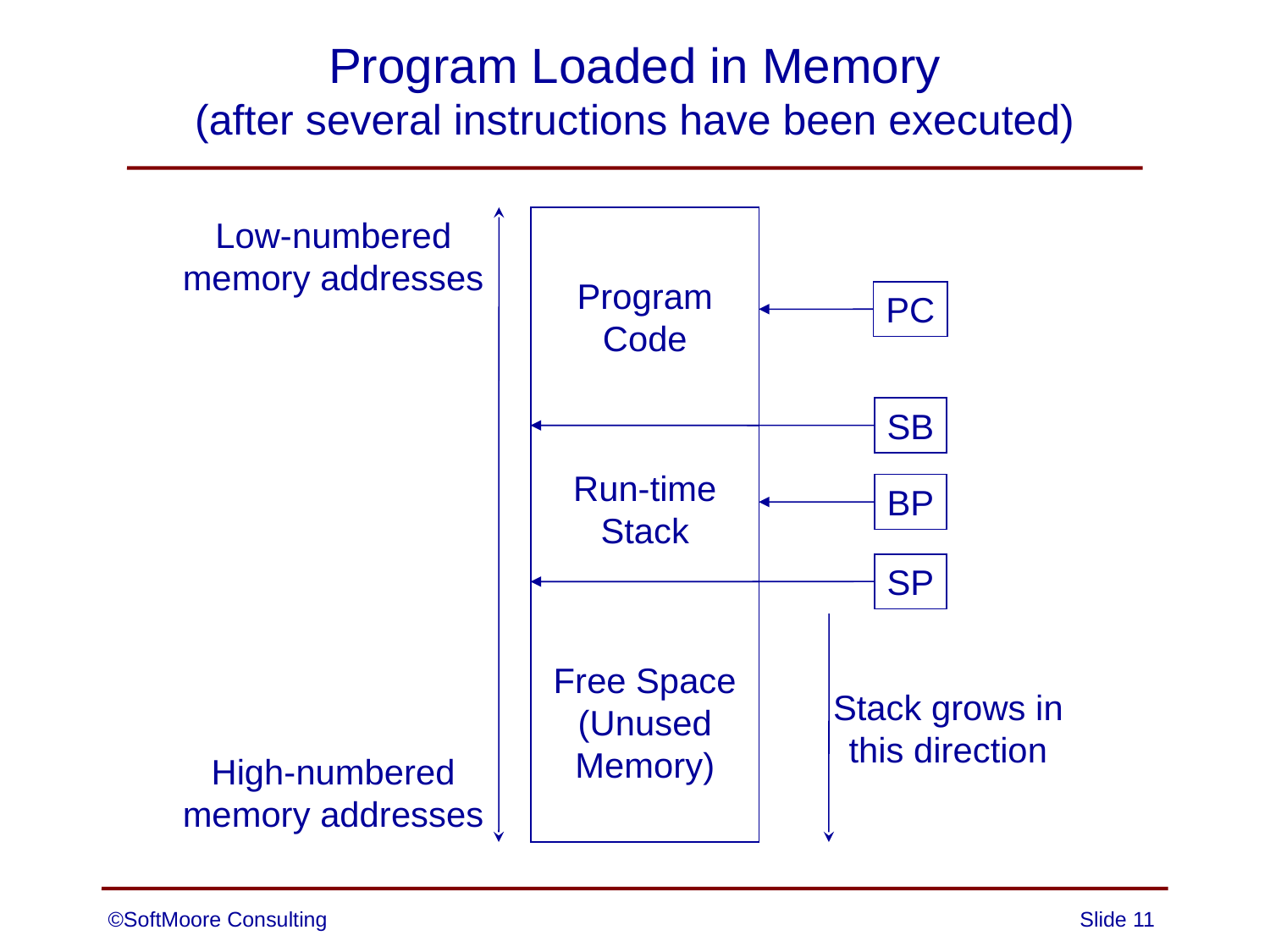

# Program Loaded in Memory (after several instructions have been executed)

Low-numbered
memory addresses
Program
Code
PC

SB

Run-time
Stack
BP

SP

Free Space
(Unused
Memory)
Stack grows in
this direction
High-numbered
memory addresses
©SoftMoore Consulting
Slide 11